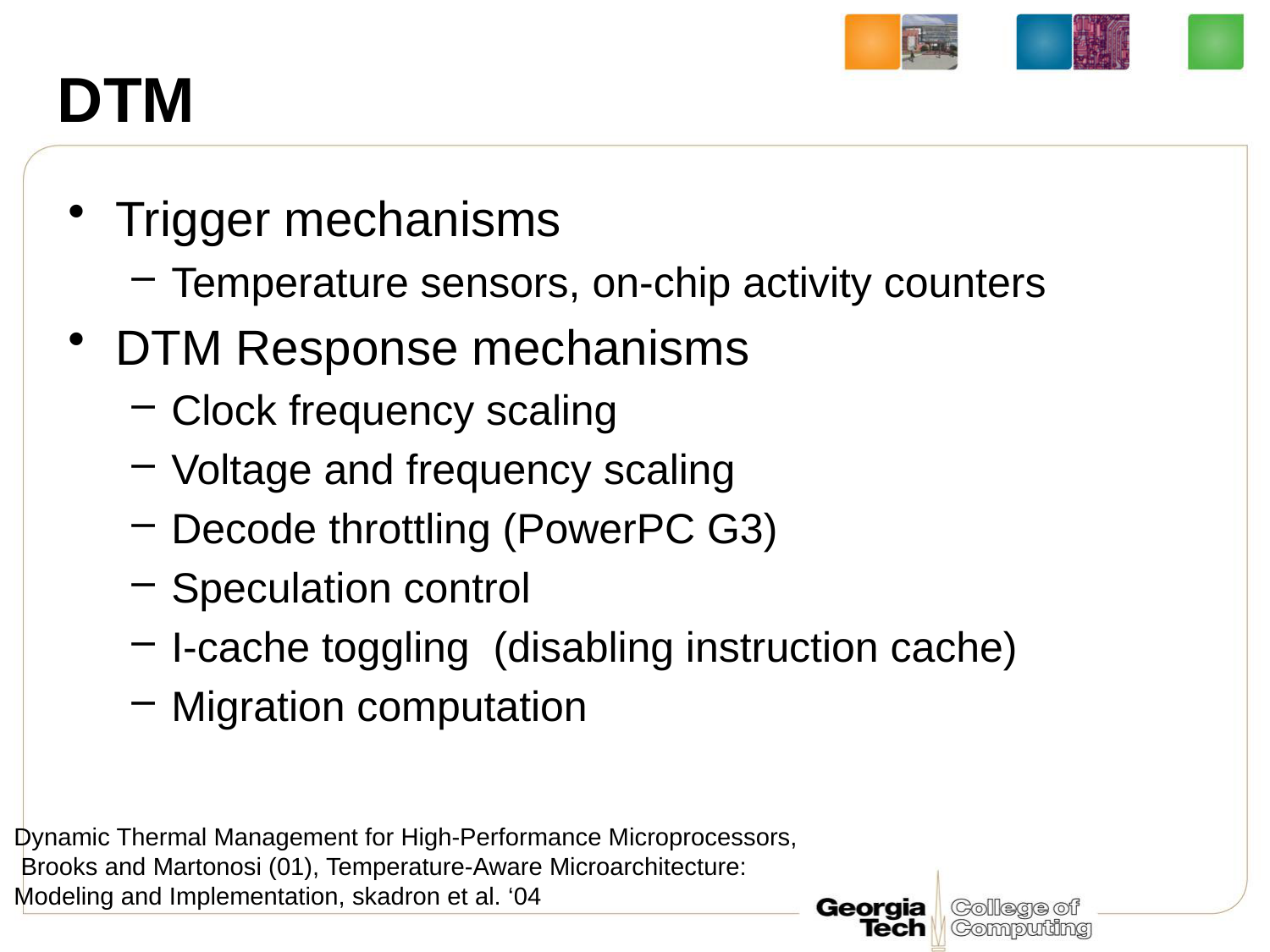

# DTM
Trigger mechanisms
Temperature sensors, on-chip activity counters
DTM Response mechanisms
Clock frequency scaling
Voltage and frequency scaling
Decode throttling (PowerPC G3)
Speculation control
I-cache toggling  (disabling instruction cache)
Migration computation
Dynamic Thermal Management for High-Performance Microprocessors,
 Brooks and Martonosi (01), Temperature-Aware Microarchitecture:
Modeling and Implementation, skadron et al. ‘04